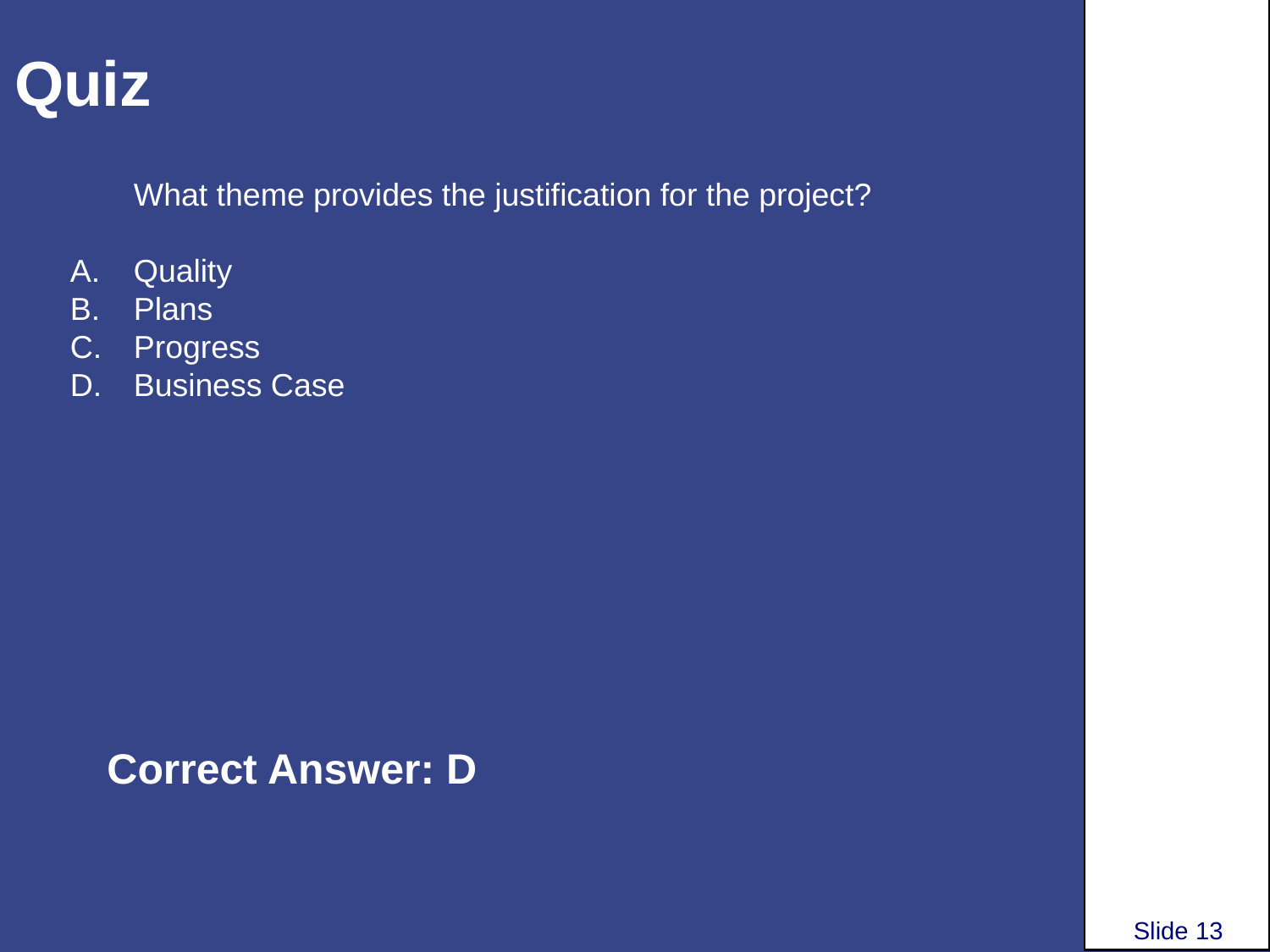

# Quiz
What theme provides the justification for the project?

Quality
Plans
Progress
Business Case

Correct Answer: D